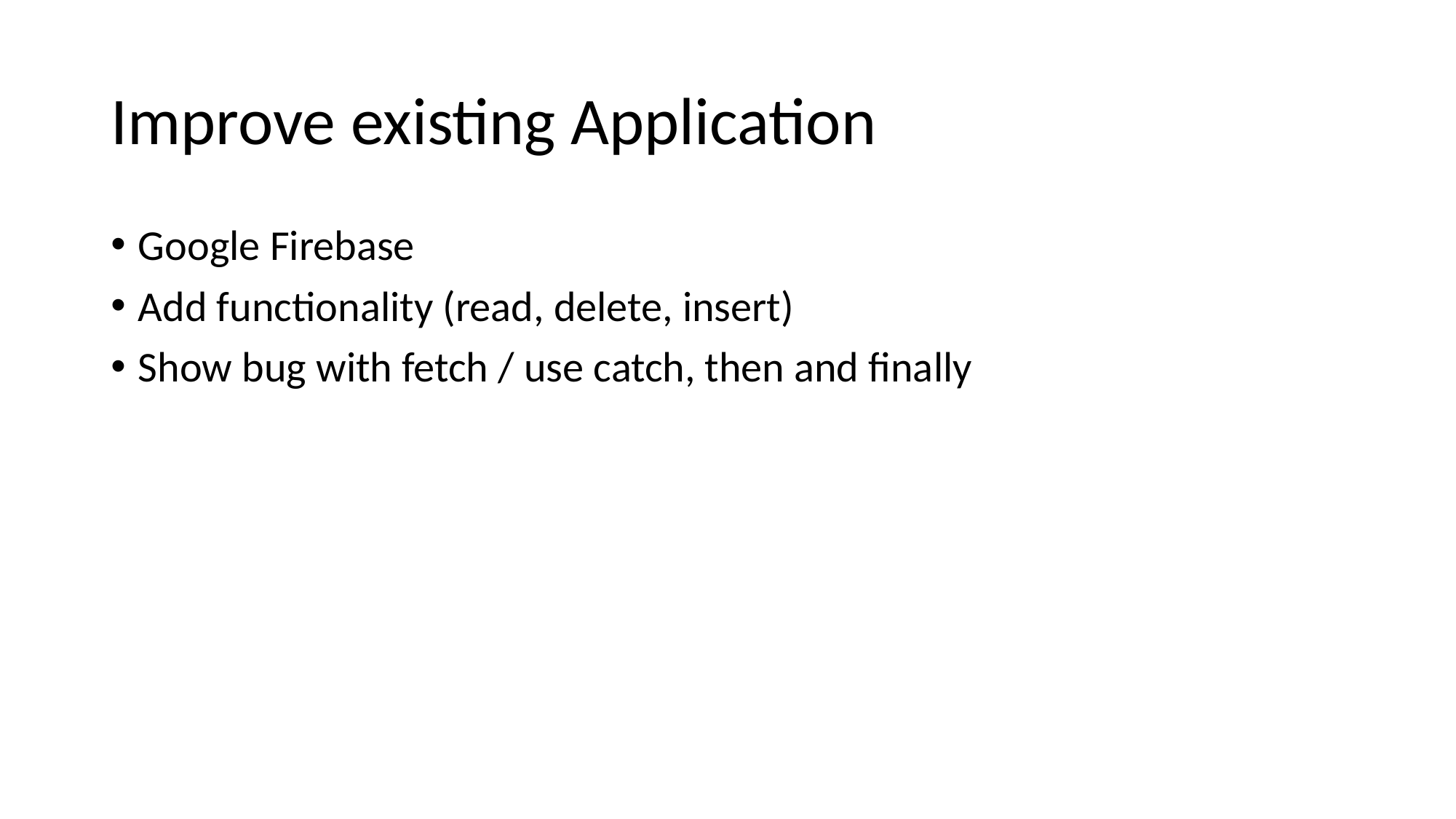

# Improve existing Application
Google Firebase
Add functionality (read, delete, insert)
Show bug with fetch / use catch, then and finally